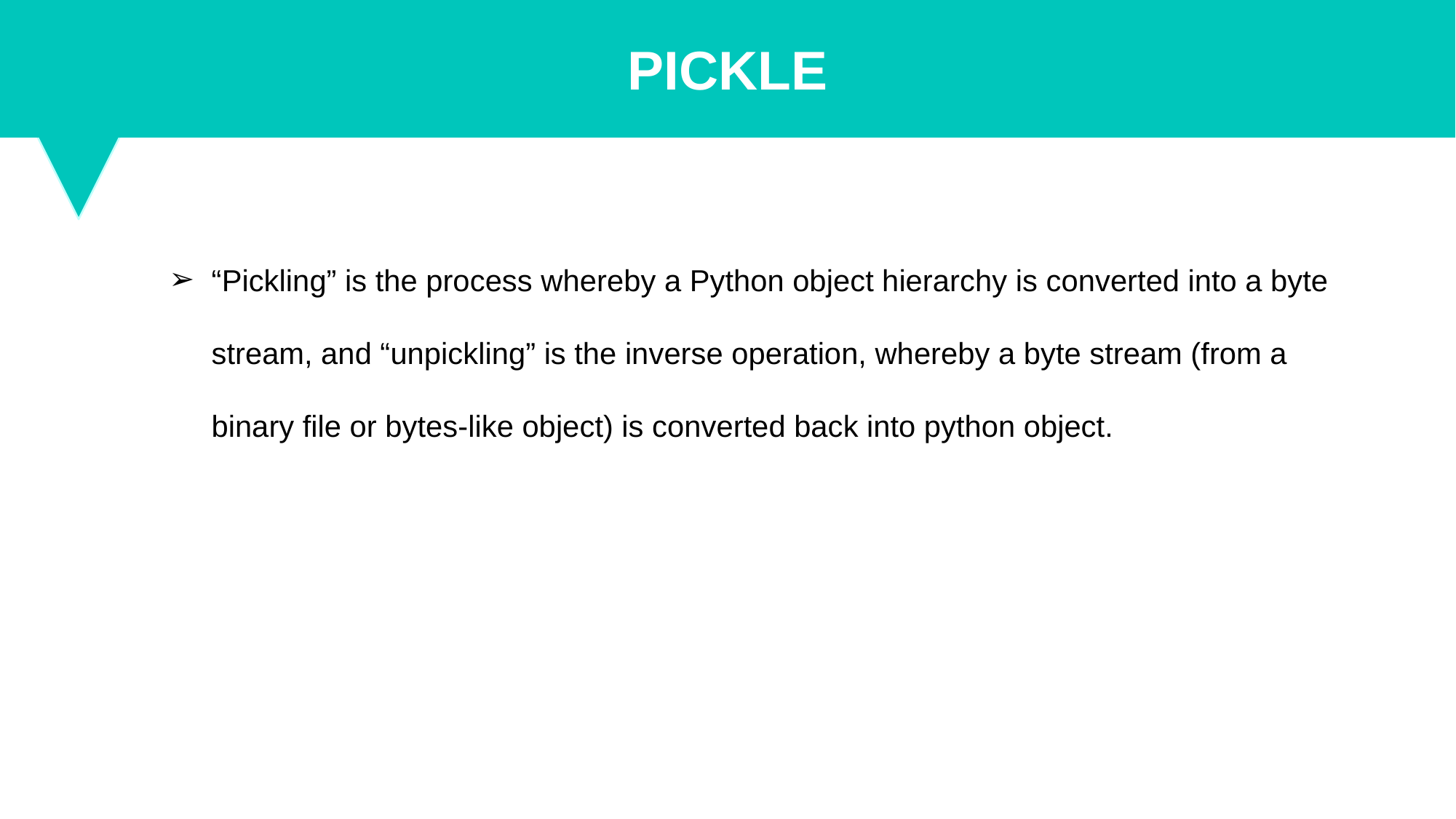

PICKLE

“Pickling” is the process whereby a Python object hierarchy is converted into a byte stream, and “unpickling” is the inverse operation, whereby a byte stream (from a binary file or bytes-like object) is converted back into python object.